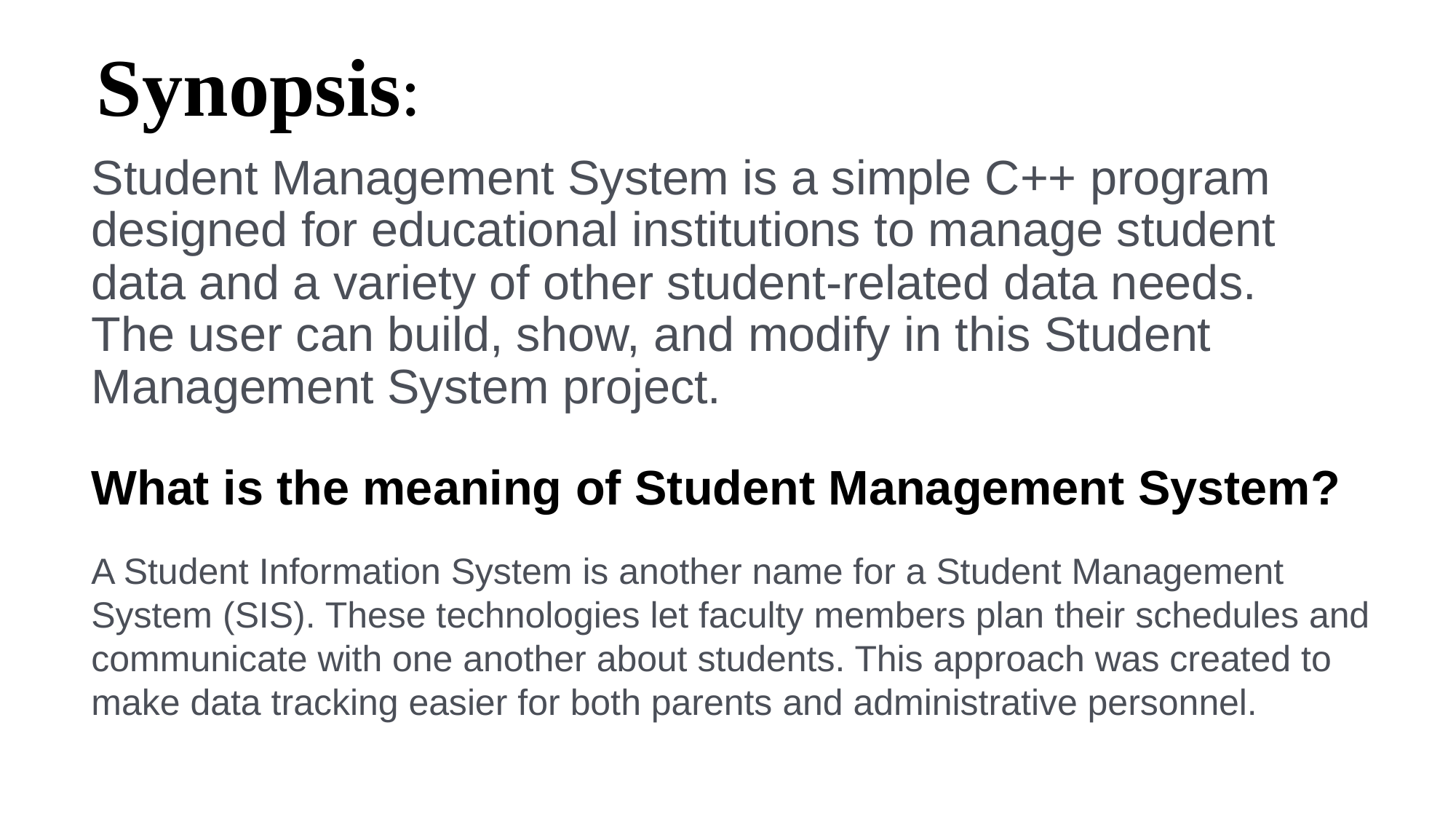

# Synopsis:
Student Management System is a simple C++ program designed for educational institutions to manage student data and a variety of other student-related data needs. The user can build, show, and modify in this Student Management System project.
What is the meaning of Student Management System?

A Student Information System is another name for a Student Management System (SIS). These technologies let faculty members plan their schedules and communicate with one another about students. This approach was created to make data tracking easier for both parents and administrative personnel.